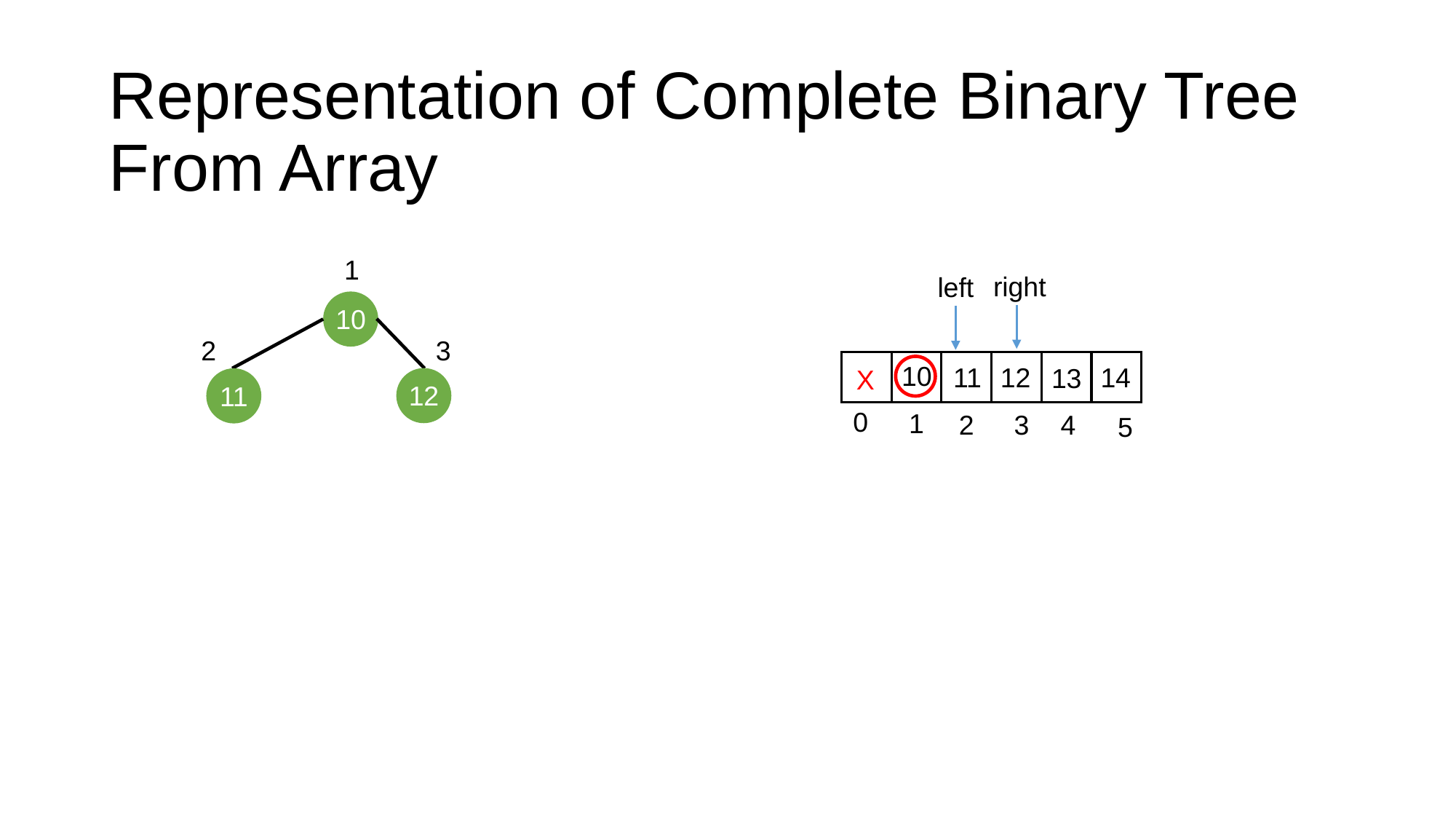

# Representation of Complete Binary Tree From Array
1
right
left

10
2
3

0
1
2
3
4
5
10
12
14
11
13

X

12

11